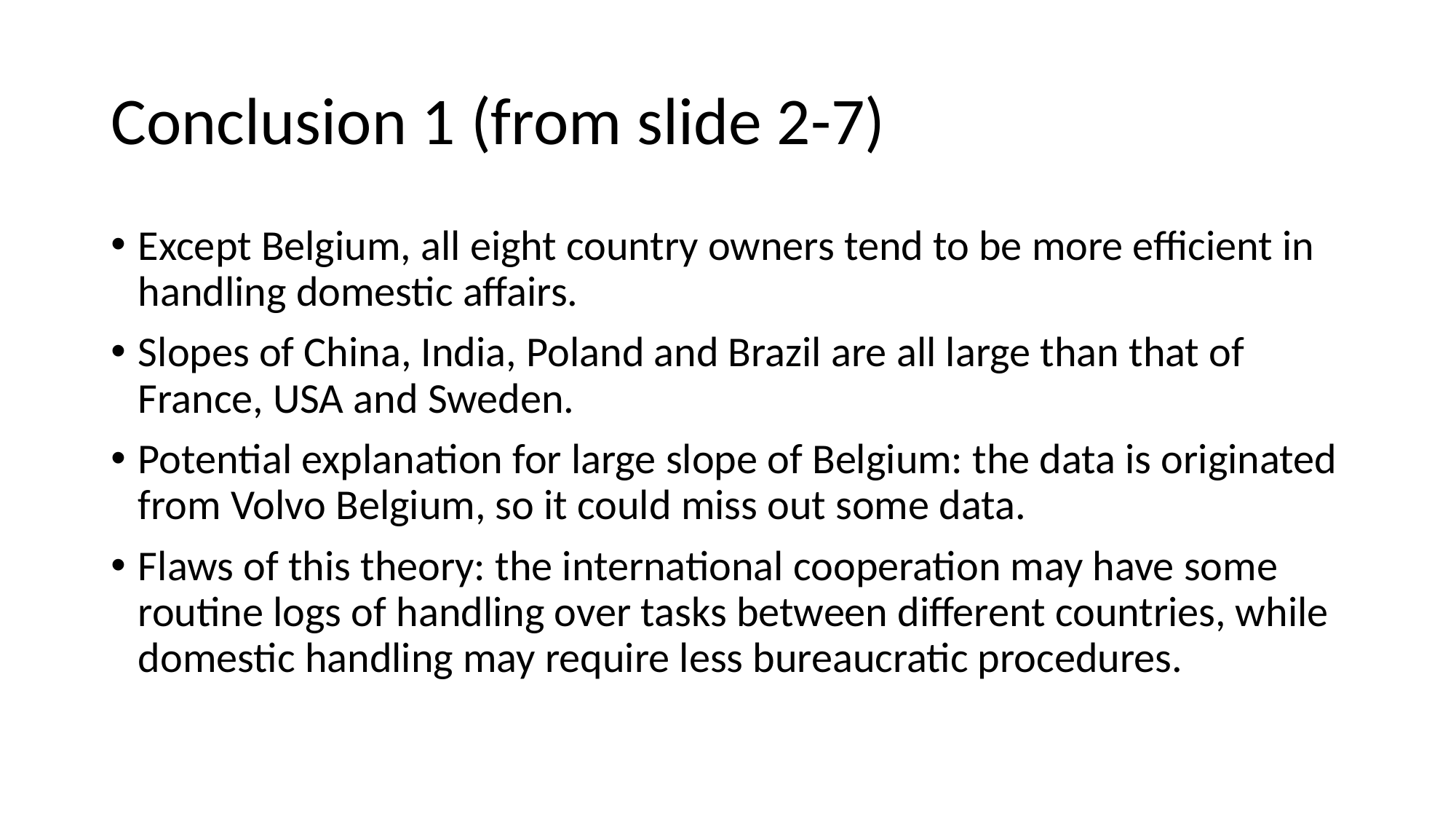

# Conclusion 1 (from slide 2-7)
Except Belgium, all eight country owners tend to be more efficient in handling domestic affairs.
Slopes of China, India, Poland and Brazil are all large than that of France, USA and Sweden.
Potential explanation for large slope of Belgium: the data is originated from Volvo Belgium, so it could miss out some data.
Flaws of this theory: the international cooperation may have some routine logs of handling over tasks between different countries, while domestic handling may require less bureaucratic procedures.